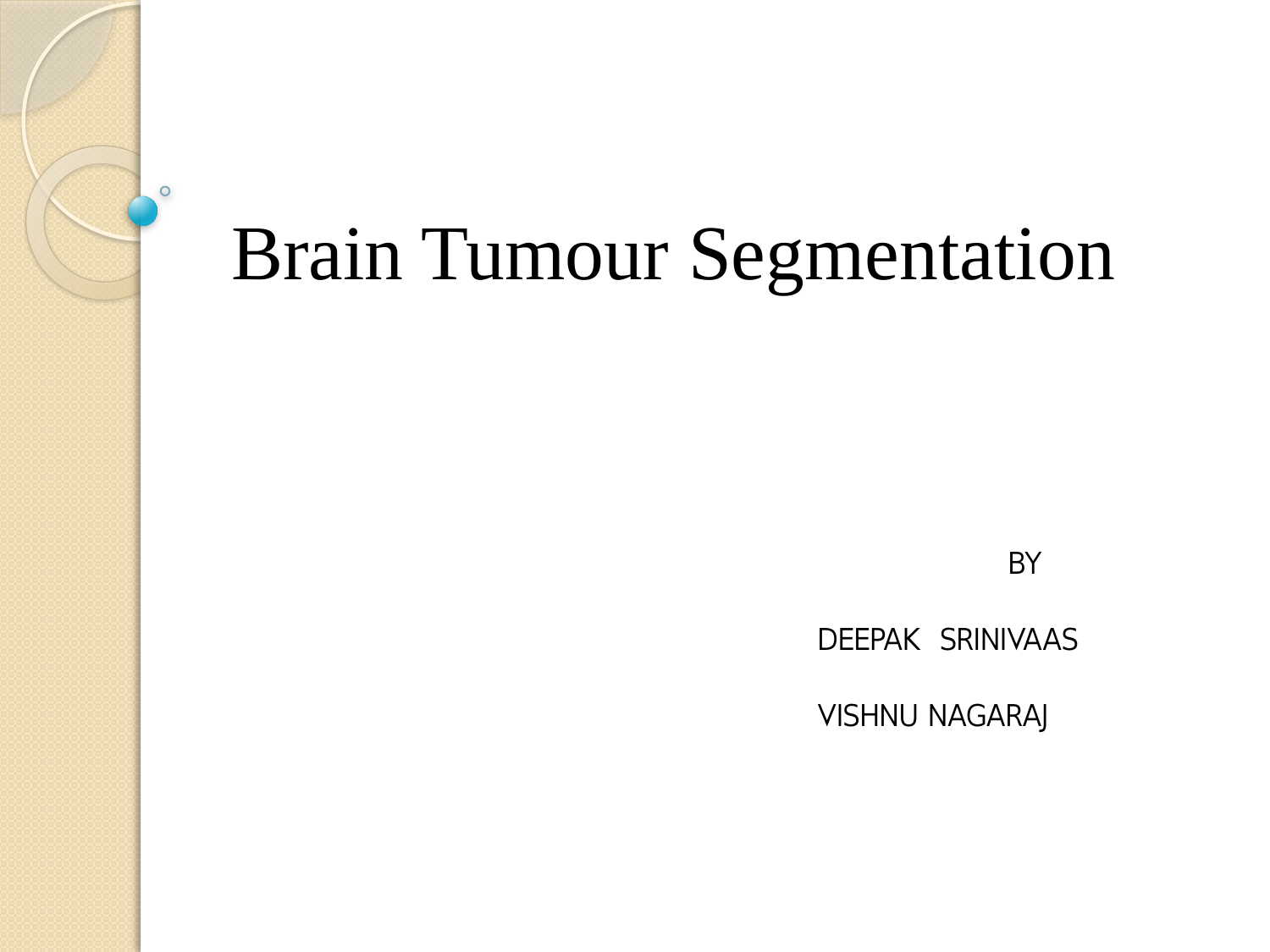

Brain Tumour Segmentation
                    BY

DEEPAK  SRINIVAAS

VISHNU NAGARAJ